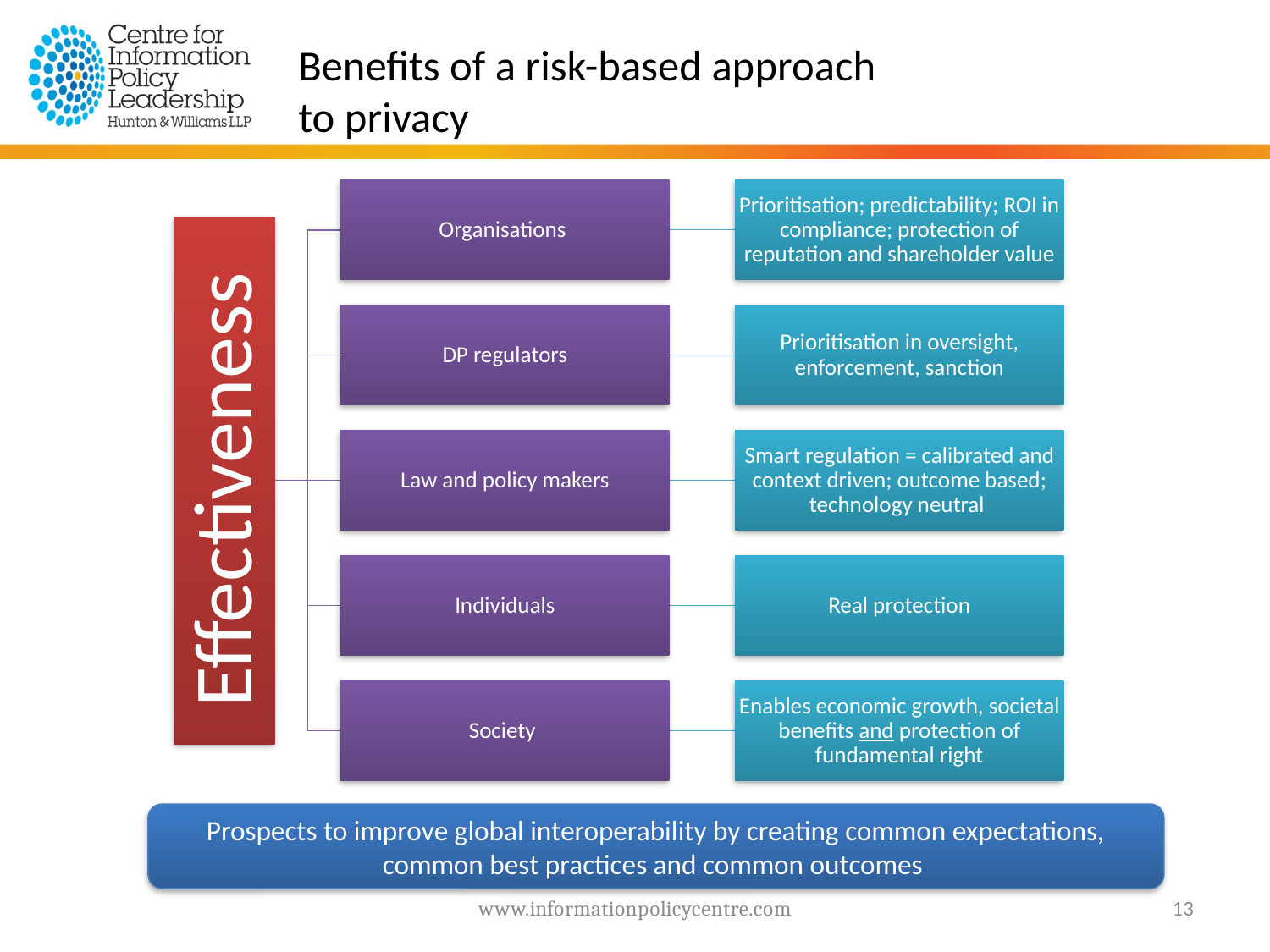

Benefits of a risk-based approach
to privacy

Effectiveness
Organisations
Prioritisation; predictability; ROI in compliance; protection of reputation and shareholder value
DP regulators
Prioritisation in oversight, enforcement, sanction
Law and policy makers
Smart regulation = calibrated and context driven; outcome based; technology neutral
Individuals
Real protection
Society
Enables economic growth, societal benefits and protection of fundamental right
Prospects to improve global interoperability by creating common expectations, common best practices and common outcomes
www.informationpolicycentre.com
13